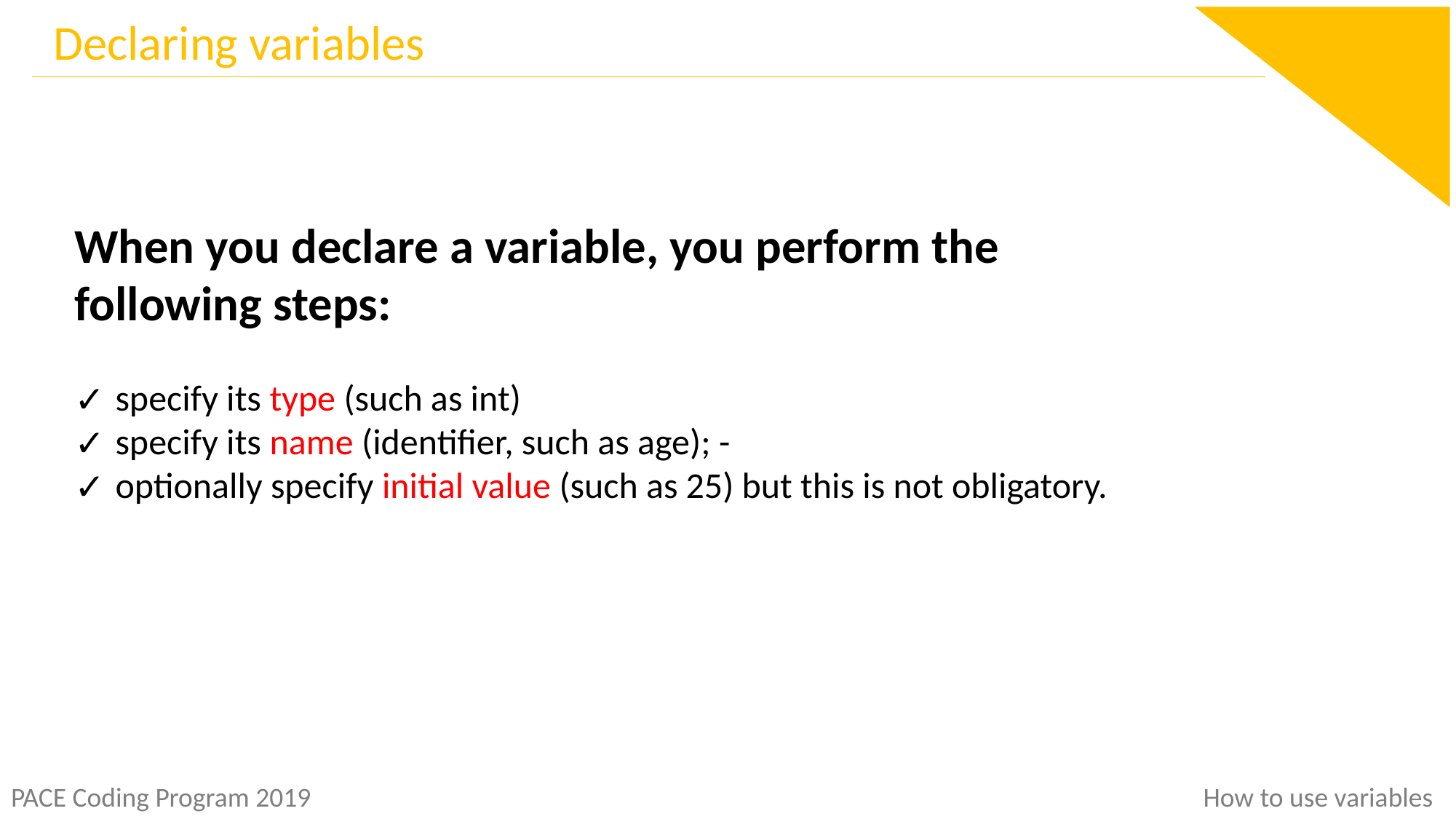

Declaring variables

When you declare a variable, you perform the following steps:

specify its type (such as int)
specify its name (identifier, such as age); -
optionally specify initial value (such as 25) but this is not obligatory.
How to use variables
PACE Coding Program 2019